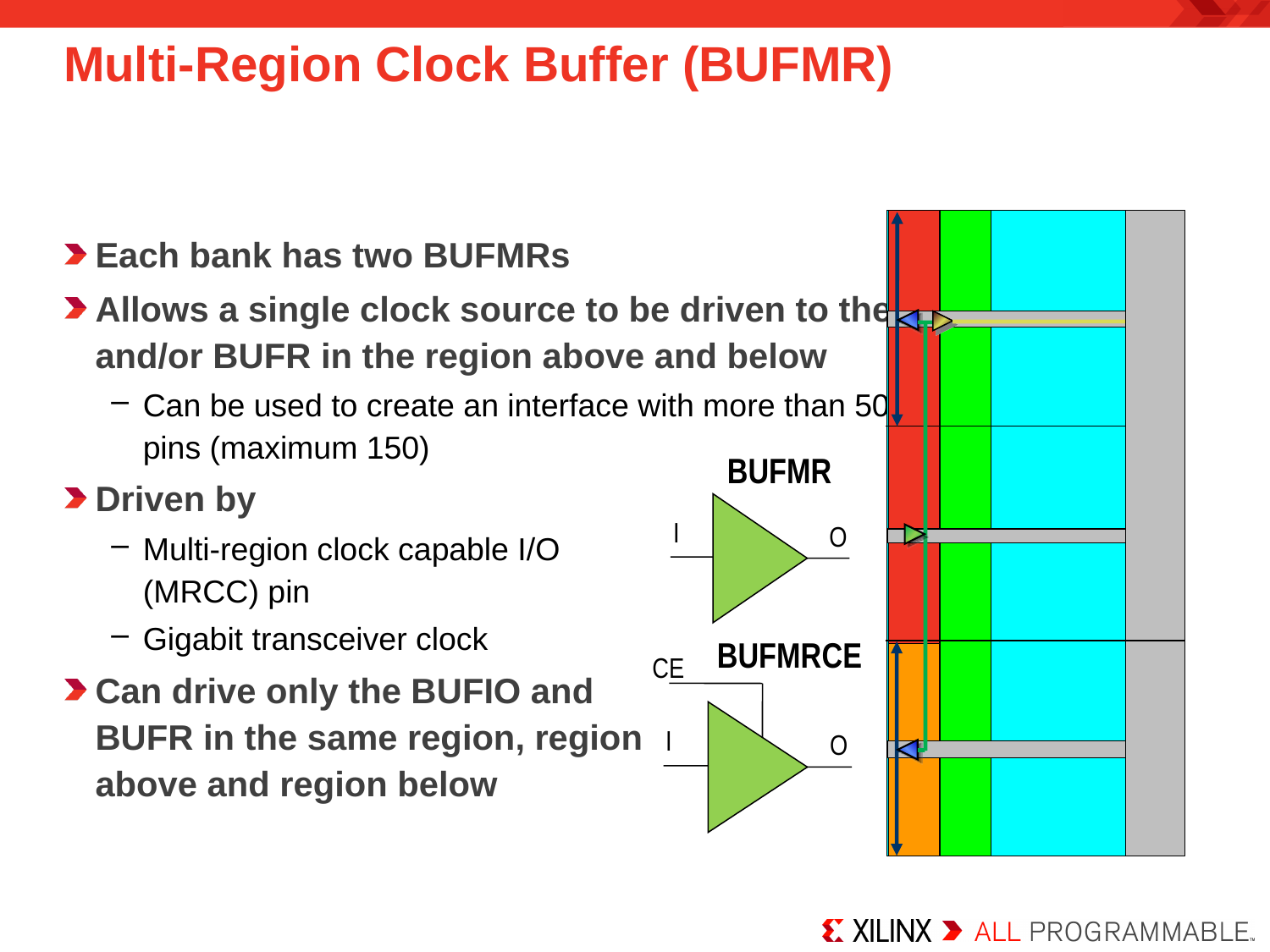

Multi-Region Clock Buffer (BUFMR)
Each bank has two BUFMRs
Allows a single clock source to be driven to the BUFIO
and/or BUFR in the region above and below
Can be used to create an interface with more than 50
pins (maximum 150)
Driven by
Multi-region clock capable I/O
(MRCC) pin
Gigabit transceiver clock
Can drive only the BUFIO and
BUFR in the same region, region
above and region below

BUFMR

I
O
BUFMRCE
CE

I
O